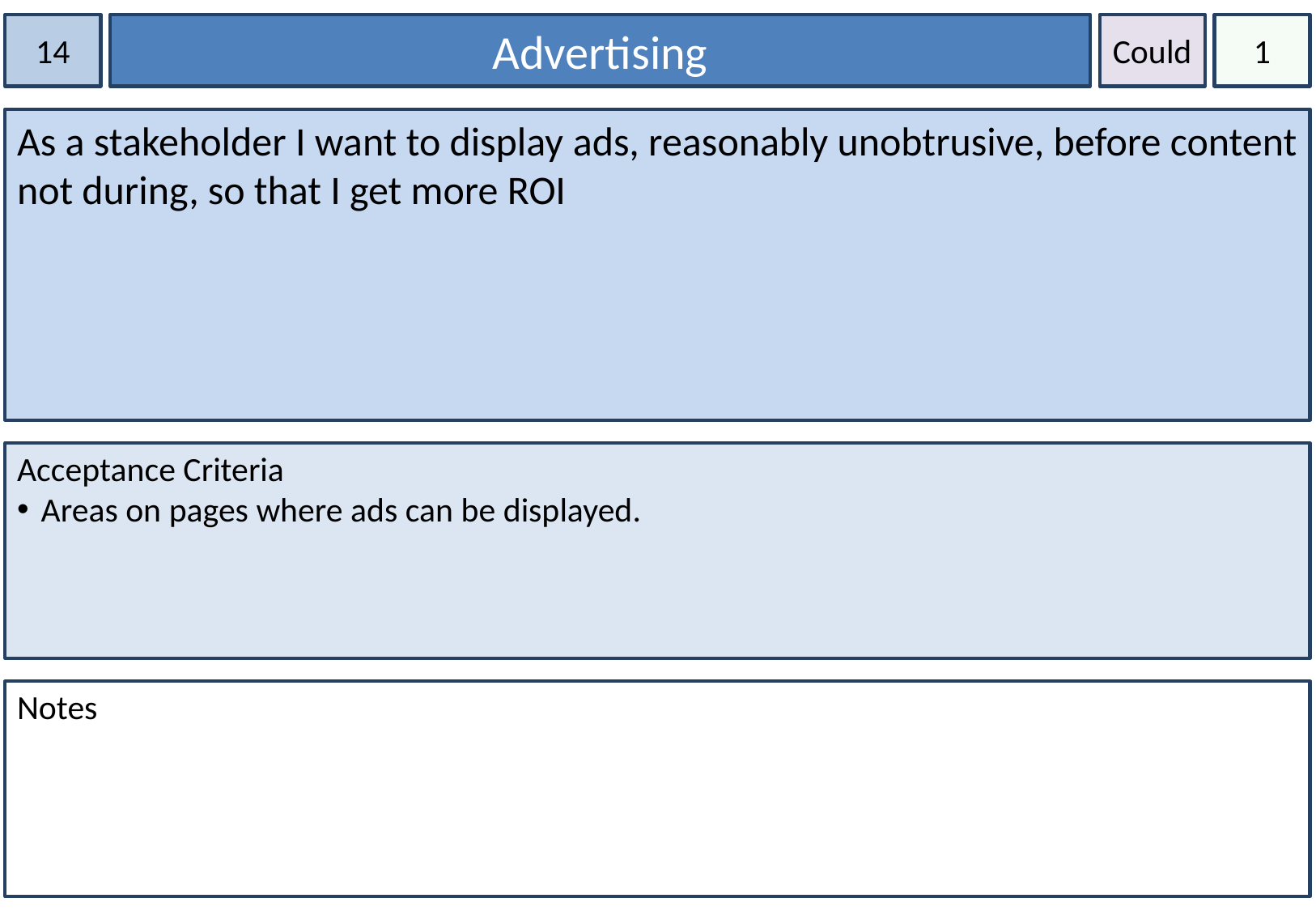

14
Advertising
Could
1
As a stakeholder I want to display ads, reasonably unobtrusive, before content not during, so that I get more ROI
Acceptance Criteria
Areas on pages where ads can be displayed.
Notes